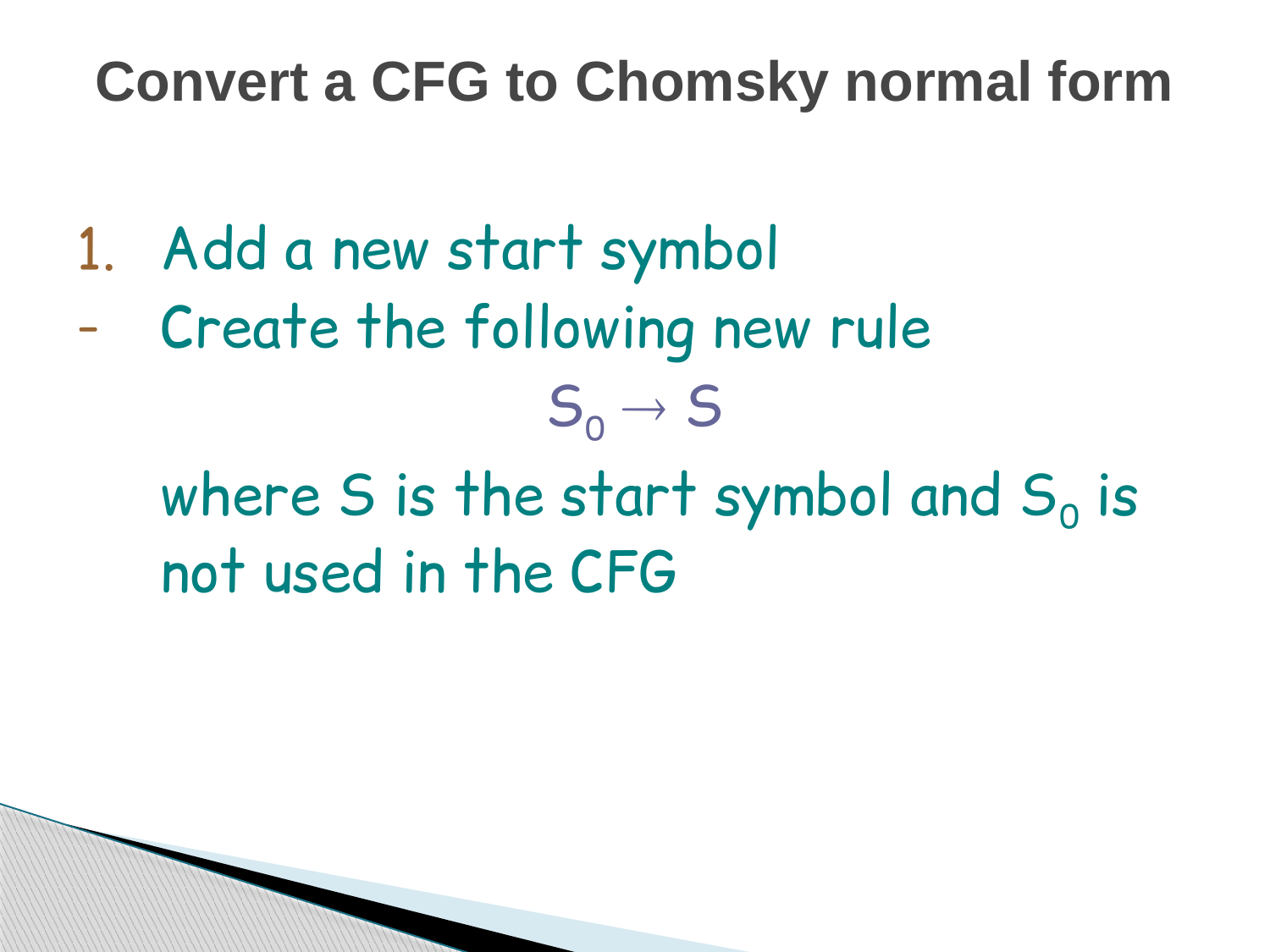

# Convert a CFG to Chomsky normal form
Add a new start symbol
Create the following new rule
S0 → S
	where S is the start symbol and S0 is not used in the CFG